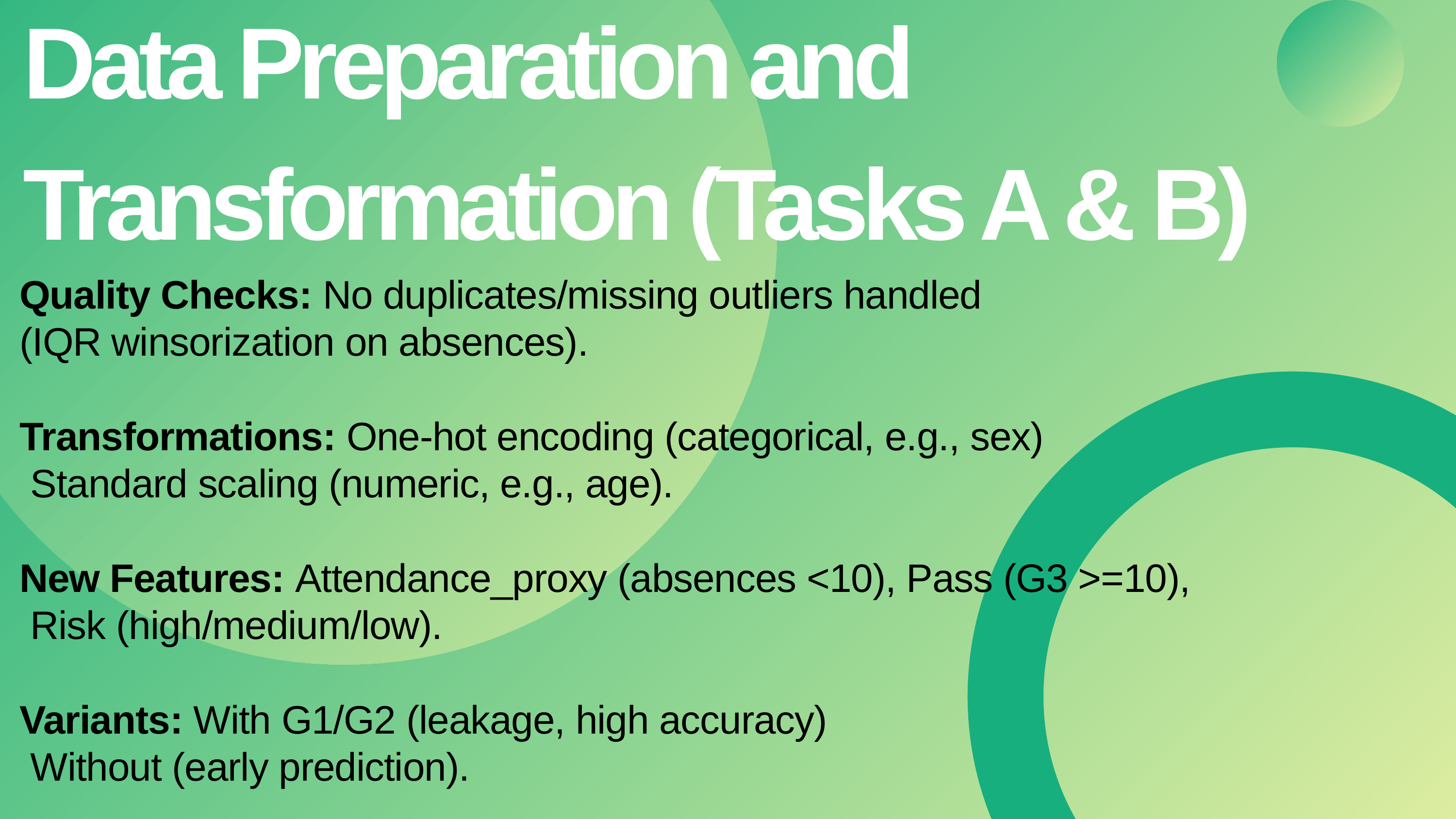

Data Preparation and Transformation (Tasks A & B)

Quality Checks: No duplicates/missing outliers handled
(IQR winsorization on absences).

Transformations: One-hot encoding (categorical, e.g., sex)
 Standard scaling (numeric, e.g., age).

New Features: Attendance_proxy (absences <10), Pass (G3 >=10),
 Risk (high/medium/low).

Variants: With G1/G2 (leakage, high accuracy)
 Without (early prediction).